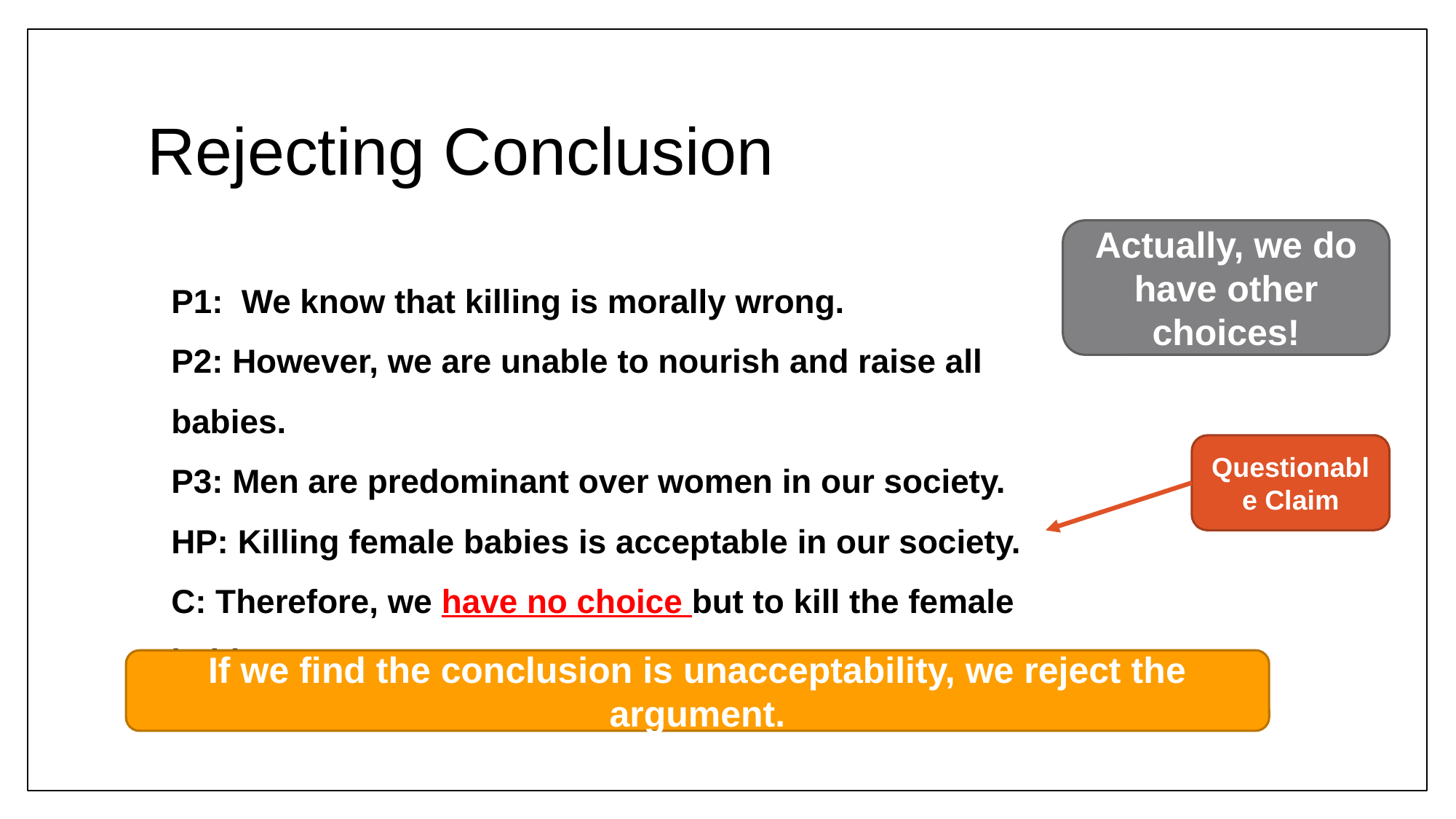

# Rejecting Conclusion
Actually, we do have other choices!
P1:  We know that killing is morally wrong.
P2: However, we are unable to nourish and raise all babies.
P3: Men are predominant over women in our society.
HP: Killing female babies is acceptable in our society.
C: Therefore, we have no choice but to kill the female babies.
Questionable Claim
If we find the conclusion is unacceptability, we reject the argument.